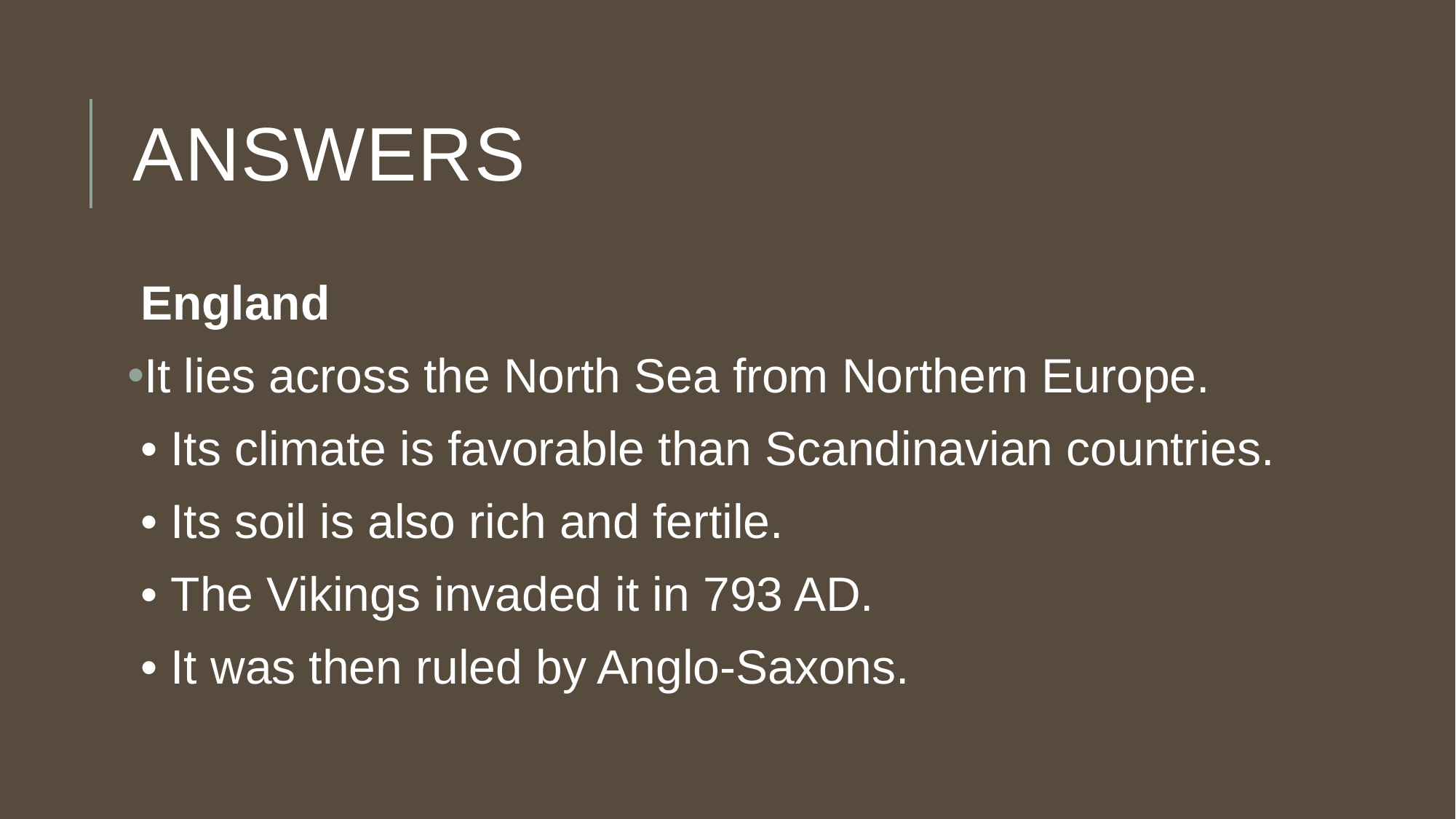

# Answers
England
It lies across the North Sea from Northern Europe.
• Its climate is favorable than Scandinavian countries.
• Its soil is also rich and fertile.
• The Vikings invaded it in 793 AD.
• It was then ruled by Anglo-Saxons.